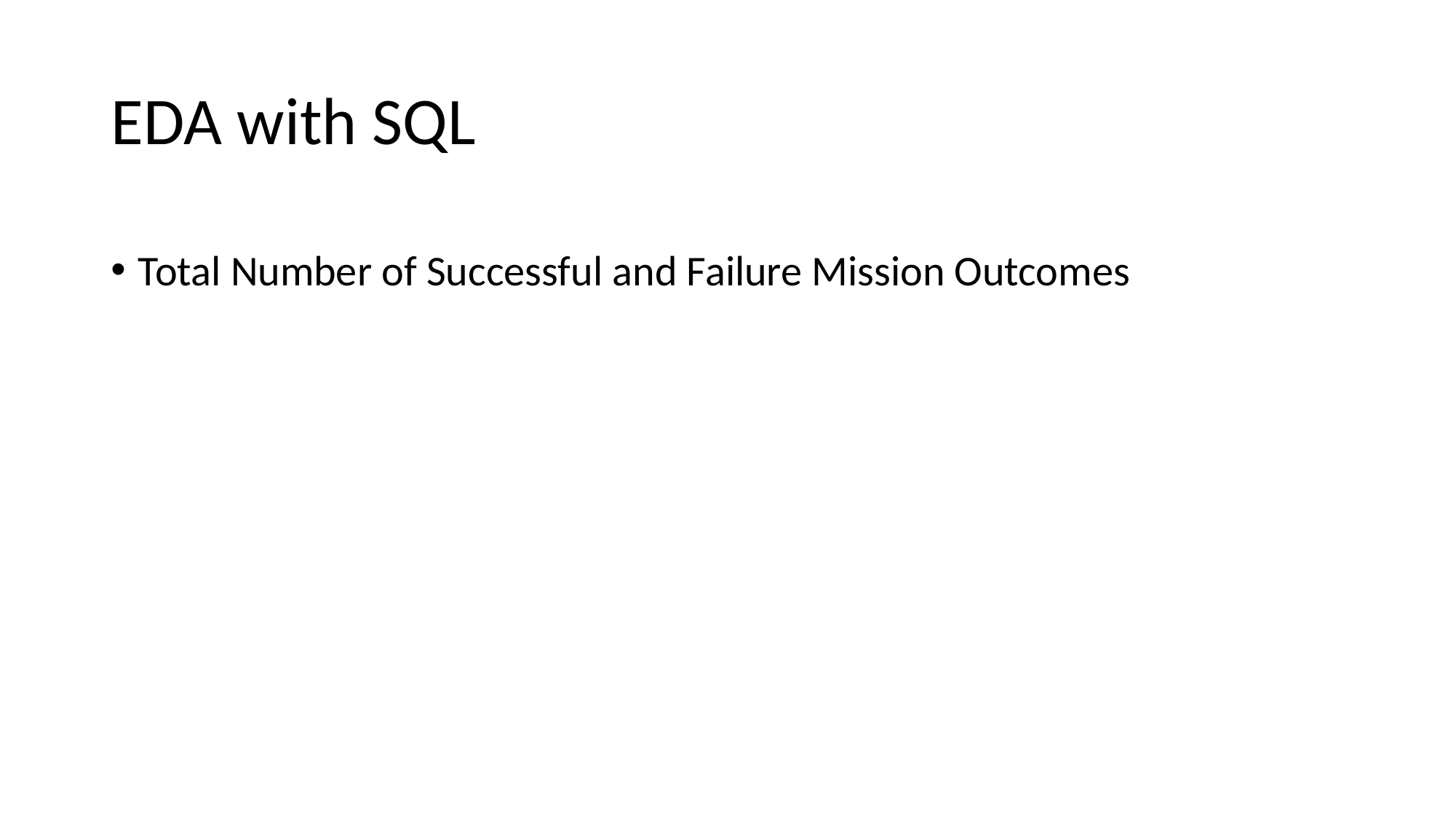

# EDA with SQL
Total Number of Successful and Failure Mission Outcomes